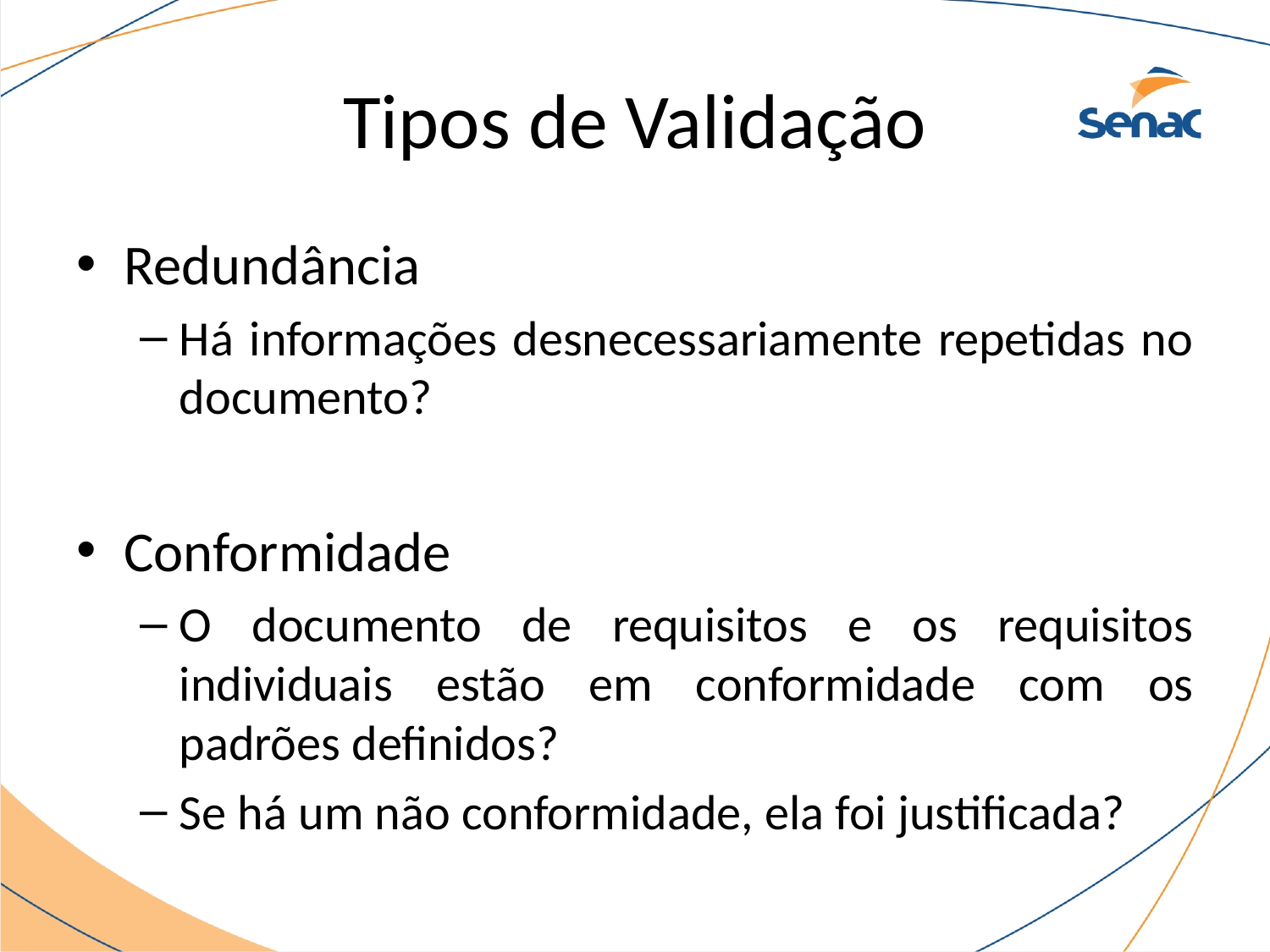

# Tipos de Validação
Redundância
Há informações desnecessariamente repetidas no documento?

Conformidade
O documento de requisitos e os requisitos individuais estão em conformidade com os padrões definidos?
Se há um não conformidade, ela foi justificada?